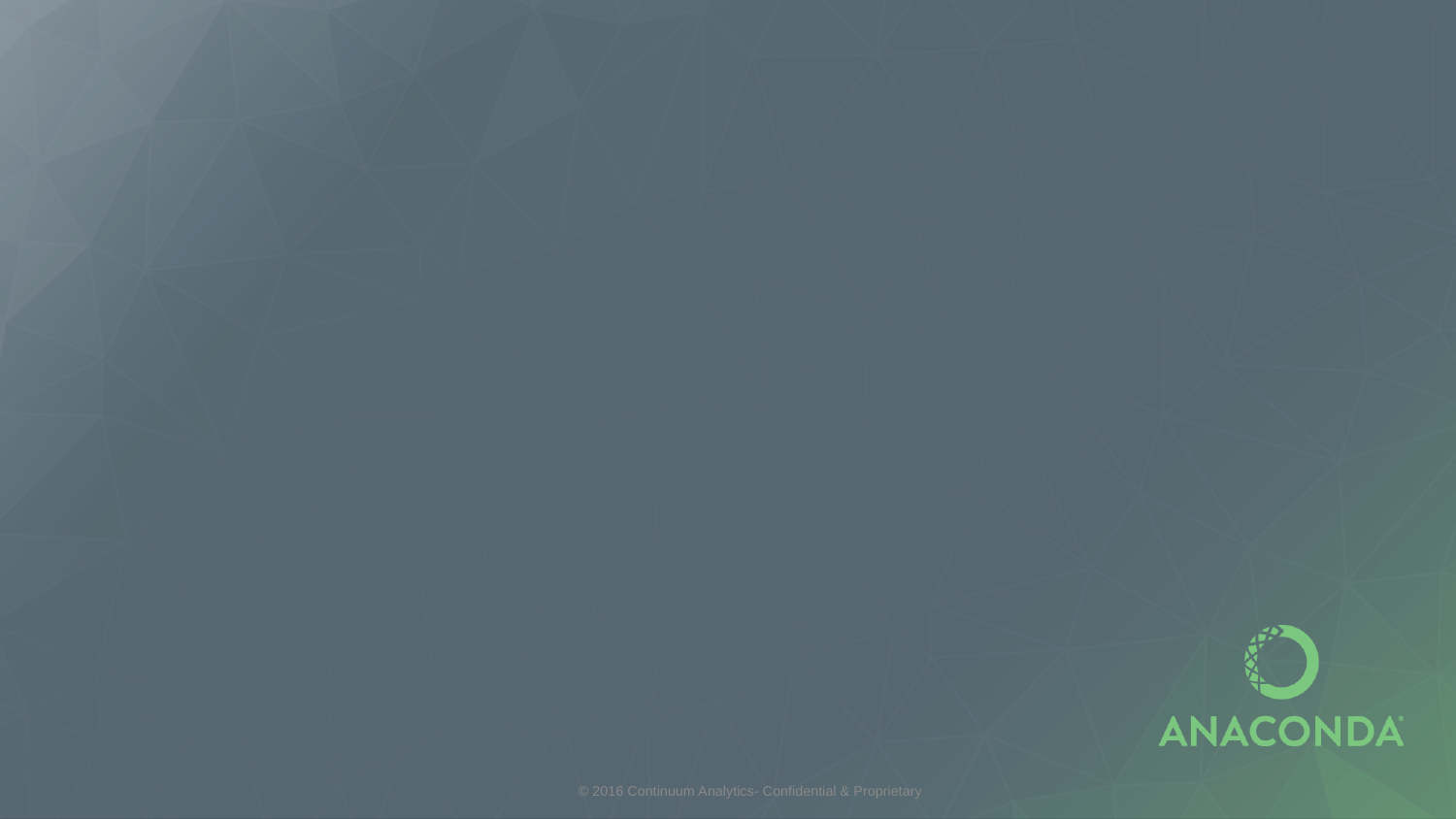

#
© 2016 Continuum Analytics- Confidential & Proprietary